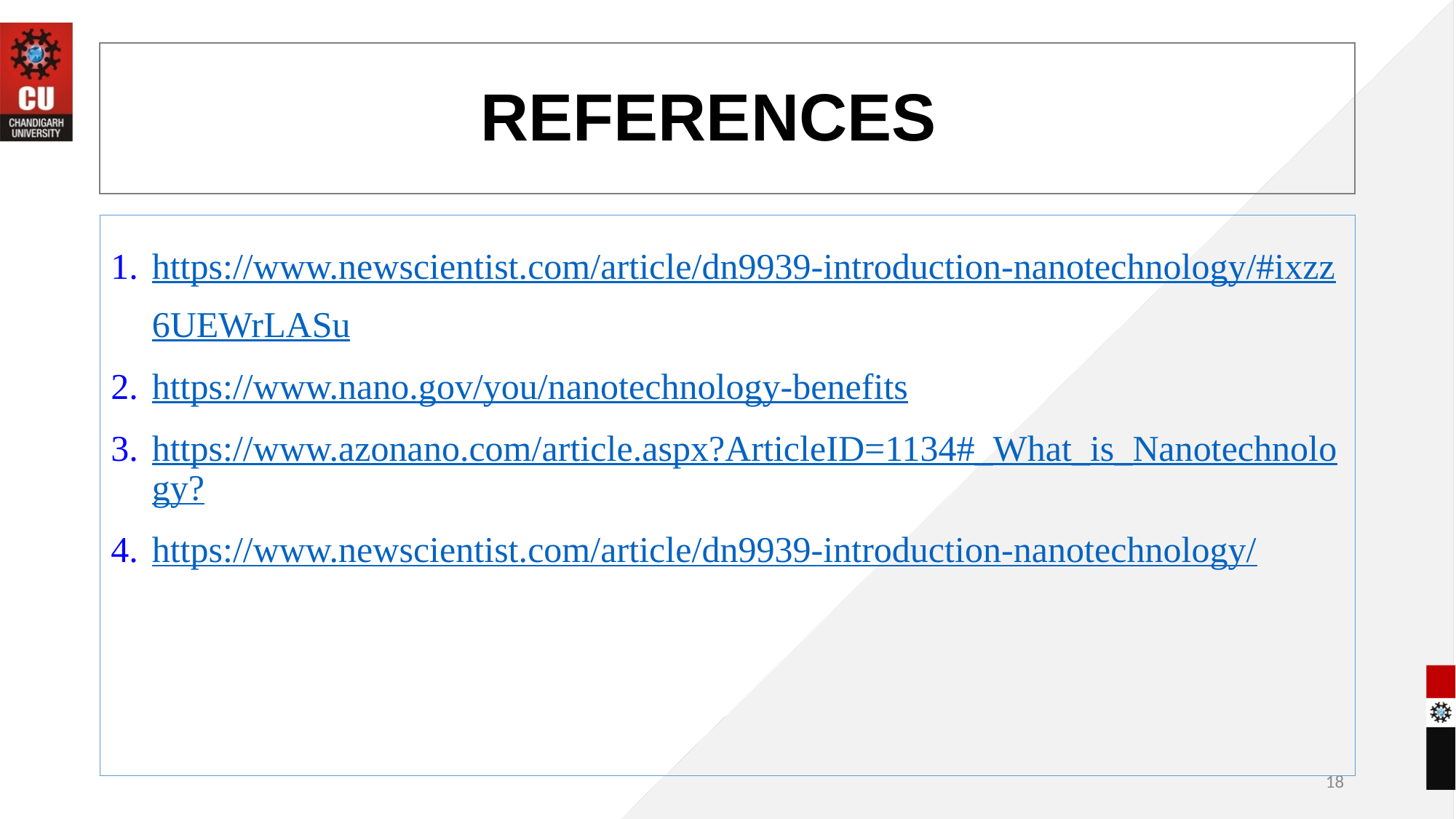

# REFERENCES

https://www.newscientist.com/article/dn9939-introduction-nanotechnology/#ixzz6UEWrLASu
https://www.nano.gov/you/nanotechnology-benefits
https://www.azonano.com/article.aspx?ArticleID=1134#_What_is_Nanotechnology?
https://www.newscientist.com/article/dn9939-introduction-nanotechnology/

18